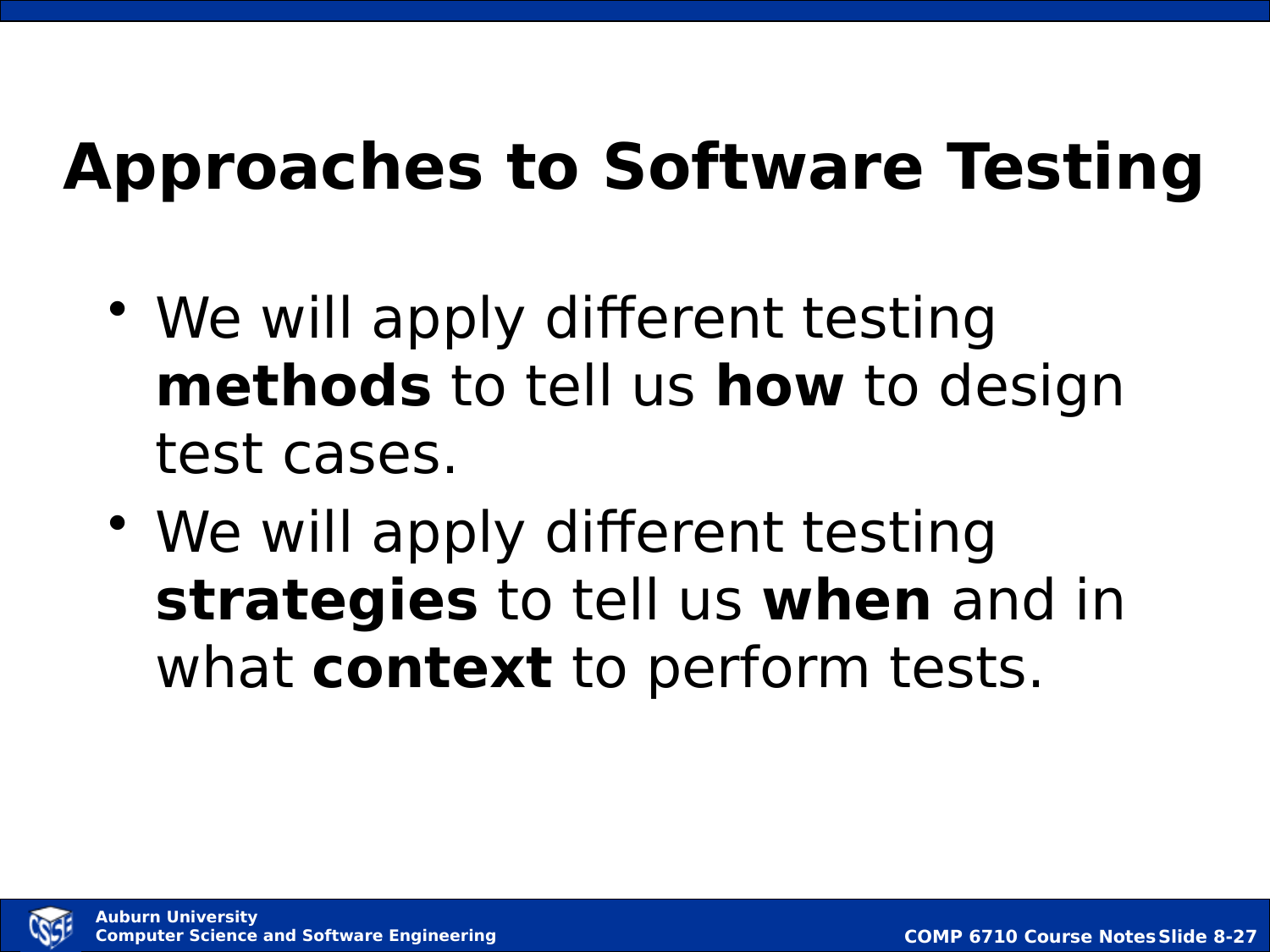

# Approaches to Software Testing
We will apply different testing methods to tell us how to design test cases.
We will apply different testing strategies to tell us when and in what context to perform tests.